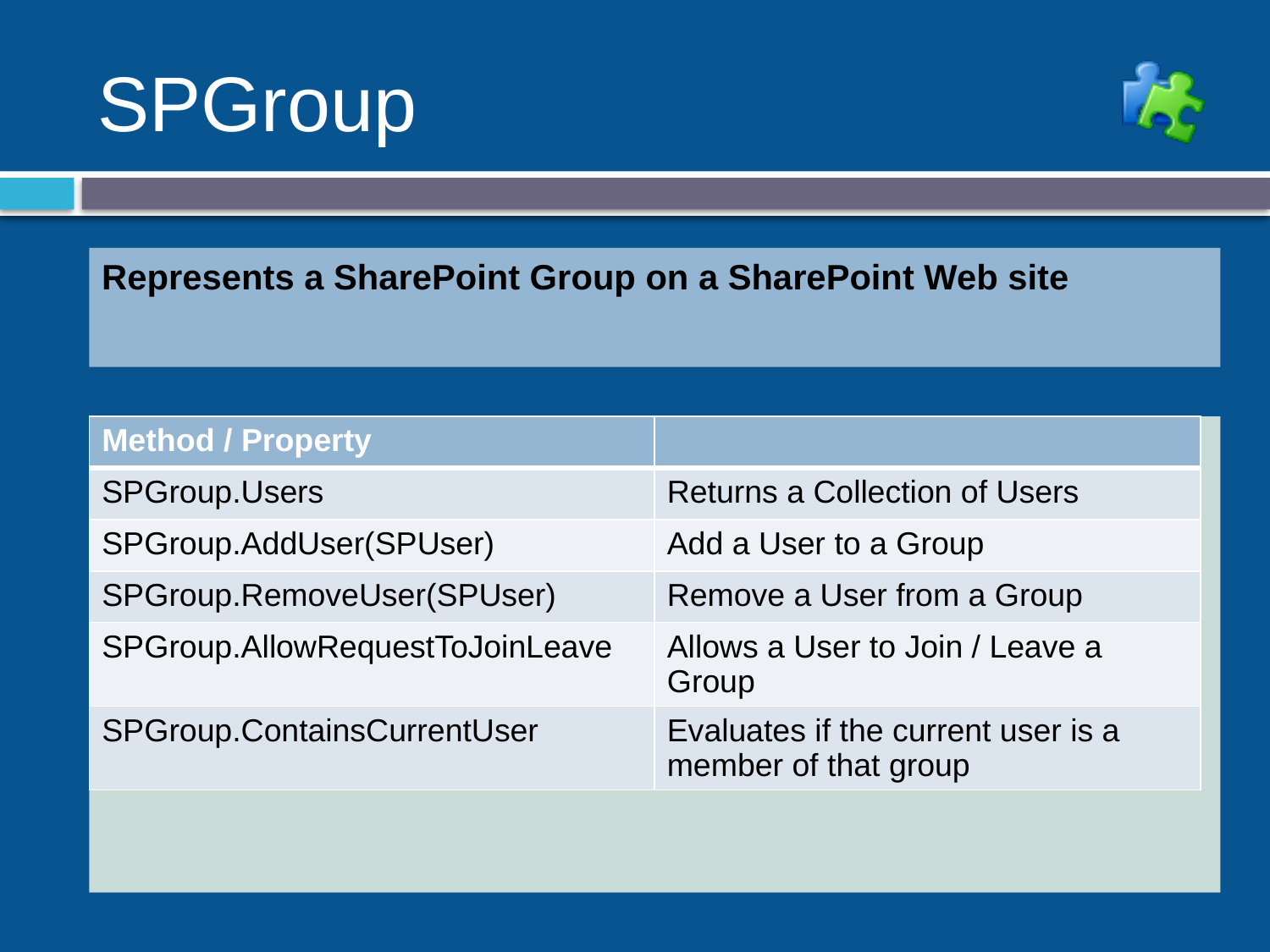

# SPGroup
Represents a SharePoint Group on a SharePoint Web site
| Method / Property |  |
| --- | --- |
| SPGroup.Users | Returns a Collection of Users |
| SPGroup.AddUser(SPUser) | Add a User to a Group |
| SPGroup.RemoveUser(SPUser) | Remove a User from a Group |
| SPGroup.AllowRequestToJoinLeave | Allows a User to Join / Leave a Group |
| SPGroup.ContainsCurrentUser | Evaluates if the current user is a member of that group |